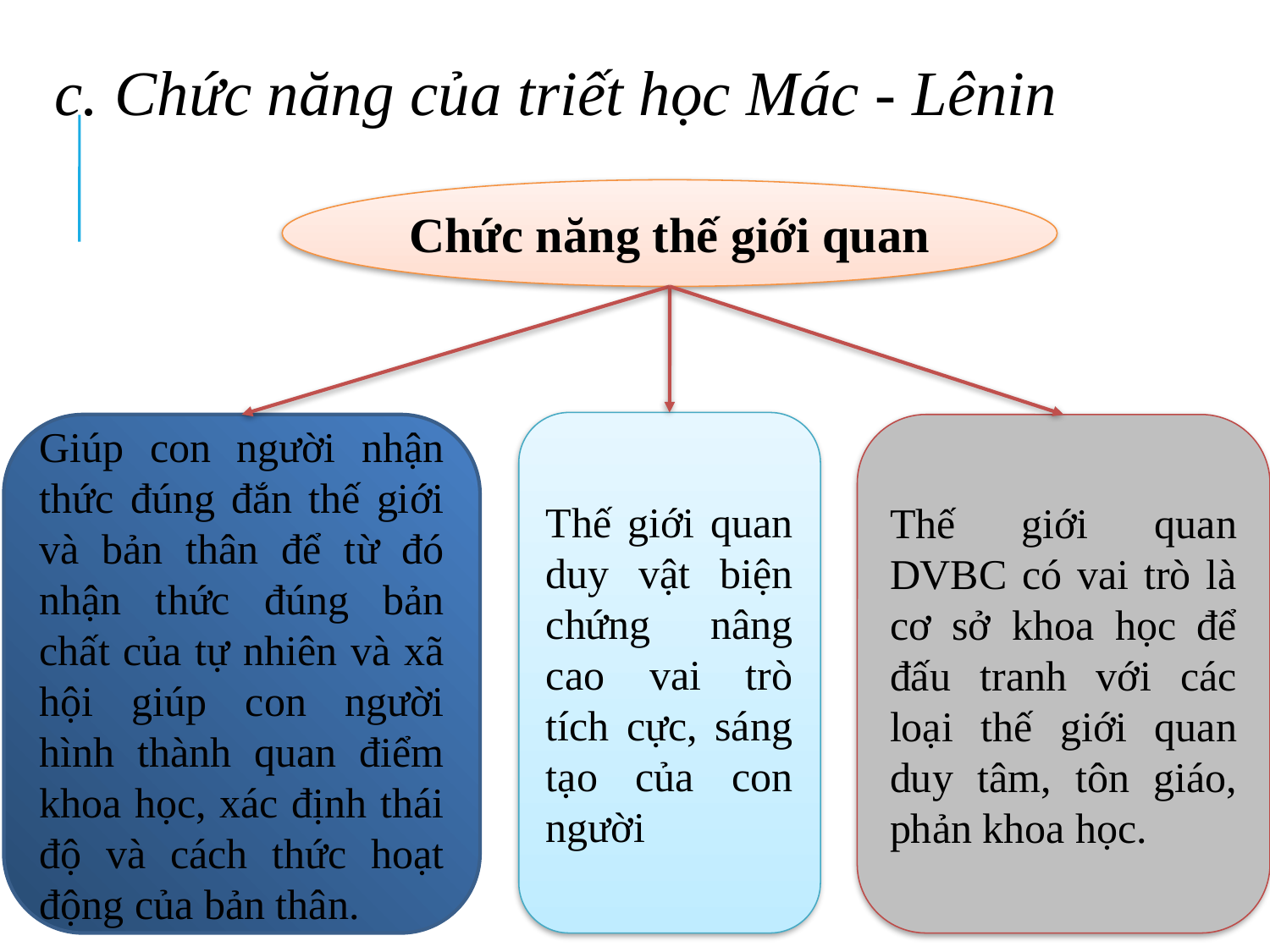

# c. Chức năng của triết học Mác - Lênin
Chức năng thế giới quan
Thế giới quan duy vật biện chứng nâng cao vai trò tích cực, sáng tạo của con người
Giúp con người nhận thức đúng đắn thế giới và bản thân để từ đó nhận thức đúng bản chất của tự nhiên và xã hội giúp con người hình thành quan điểm khoa học, xác định thái độ và cách thức hoạt động của bản thân.
Thế giới quan DVBC có vai trò là cơ sở khoa học để đấu tranh với các loại thế giới quan duy tâm, tôn giáo, phản khoa học.
9/1/2021